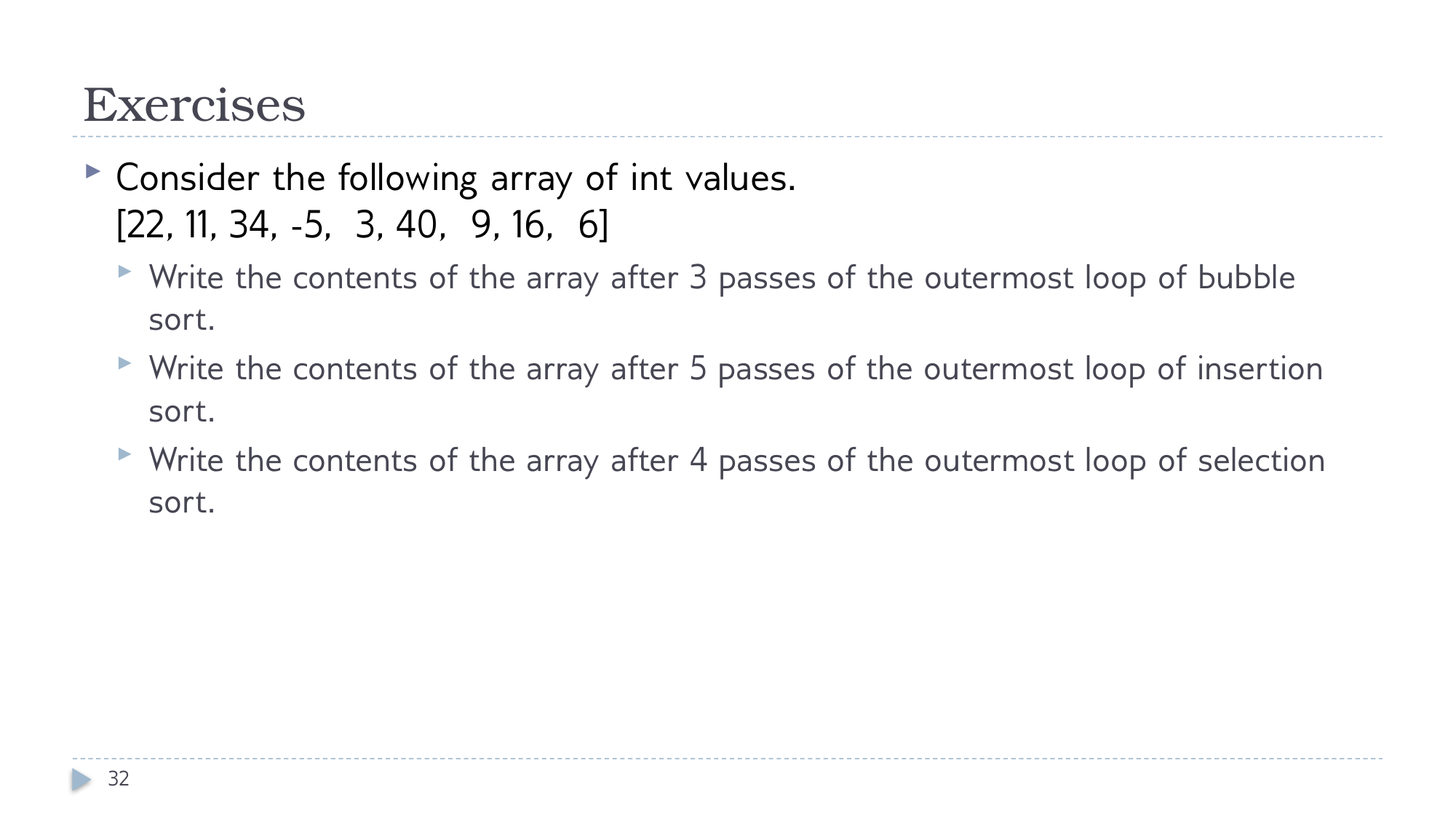

# Exercises
Consider the following array of int values.
[22, 11, 34, -5,  3, 40,  9, 16,  6]
Write the contents of the array after 3 passes of the outermost loop of bubble sort.
Write the contents of the array after 5 passes of the outermost loop of insertion sort.
Write the contents of the array after 4 passes of the outermost loop of selection sort.

32